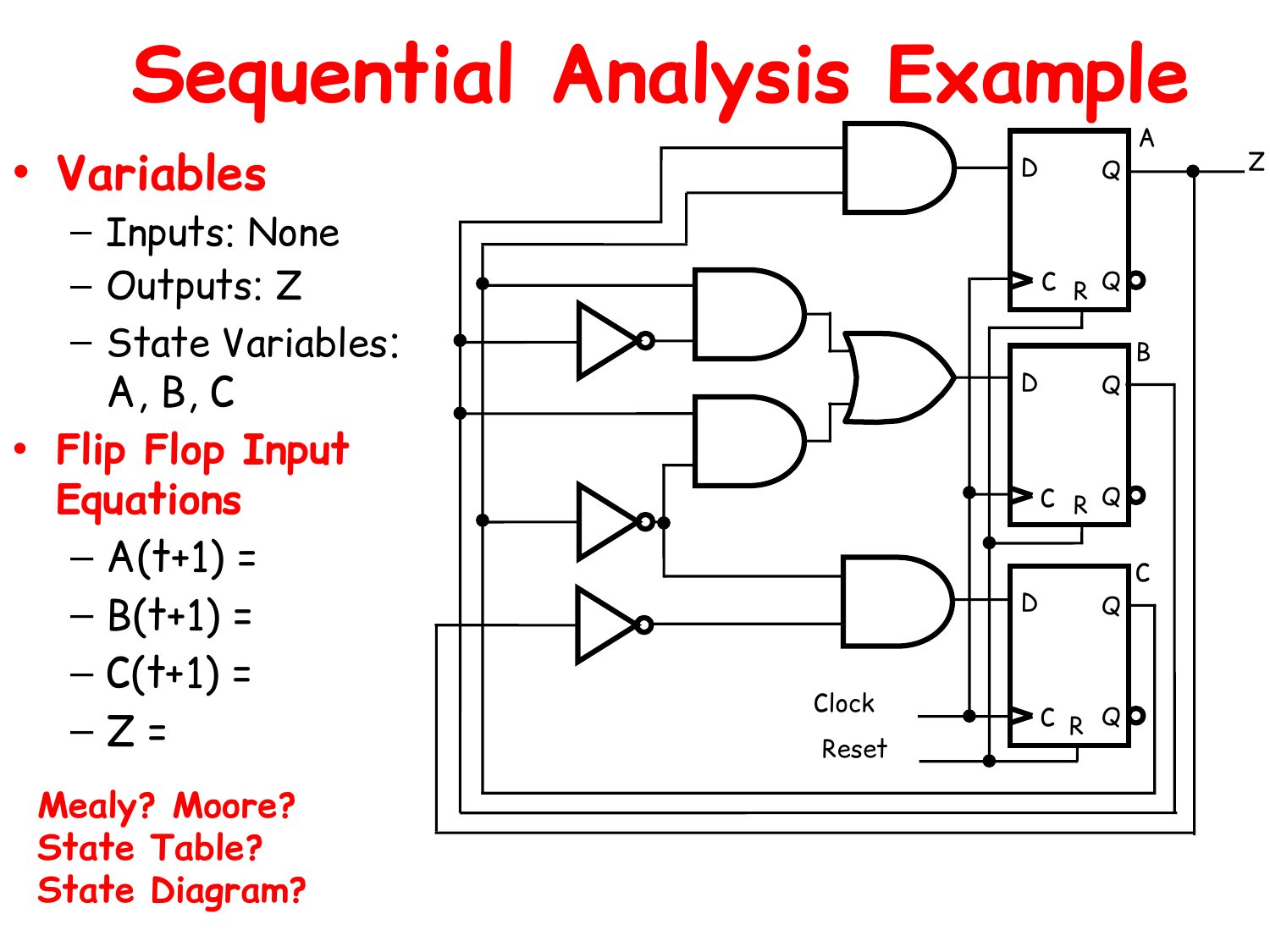

# Sequential Analysis Example
A

D
Q
Q
C
R

Z

B

D
Q
Q
C

R

C

D
Q
Q
C
R

Clock

Reset

Variables
Inputs: None
Outputs: Z
State Variables: A, B, C
Flip Flop Input Equations
A(t+1) =
B(t+1) =
C(t+1) =
Z =

Mealy? Moore?
State Table?
State Diagram?